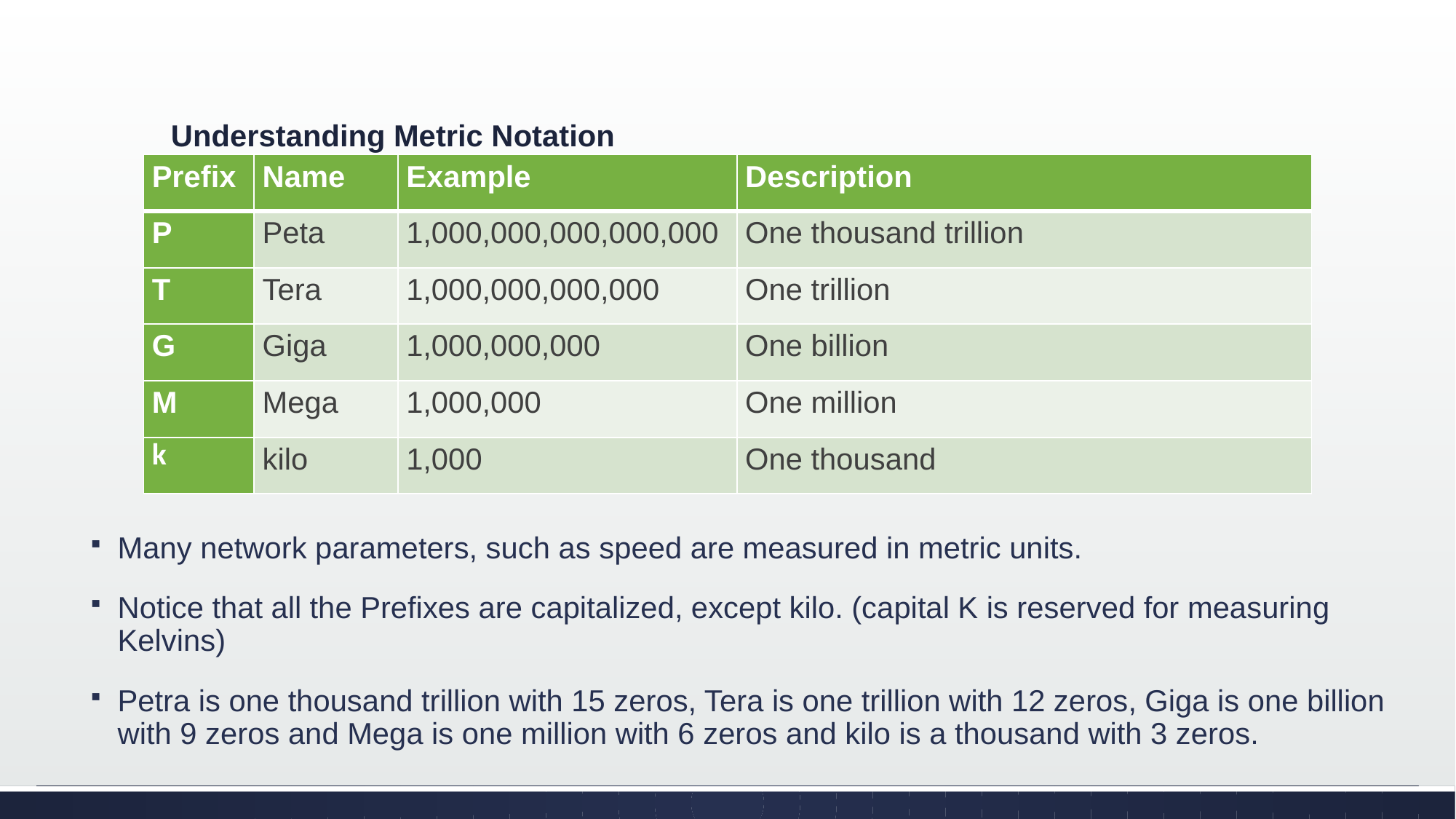

# Understanding Metric Notation
| Prefix | Name | Example | Description |
| --- | --- | --- | --- |
| P | Peta | 1,000,000,000,000,000 | One thousand trillion |
| T | Tera | 1,000,000,000,000 | One trillion |
| G | Giga | 1,000,000,000 | One billion |
| M | Mega | 1,000,000 | One million |
| k | kilo | 1,000 | One thousand |

Many network parameters, such as speed are measured in metric units.
Notice that all the Prefixes are capitalized, except kilo. (capital K is reserved for measuring Kelvins)
Petra is one thousand trillion with 15 zeros, Tera is one trillion with 12 zeros, Giga is one billion with 9 zeros and Mega is one million with 6 zeros and kilo is a thousand with 3 zeros.